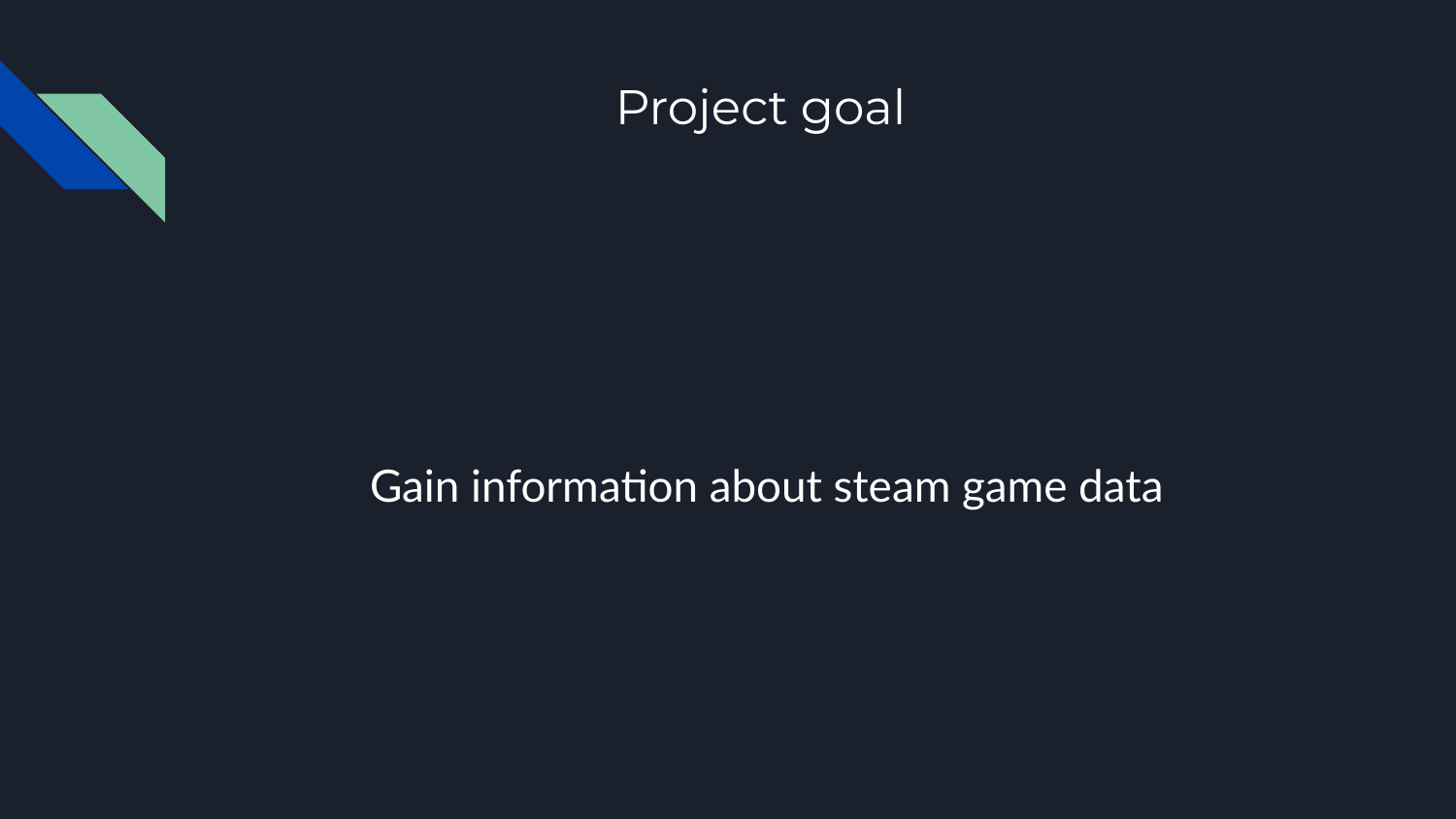

# Project goal
Gain information about steam game data